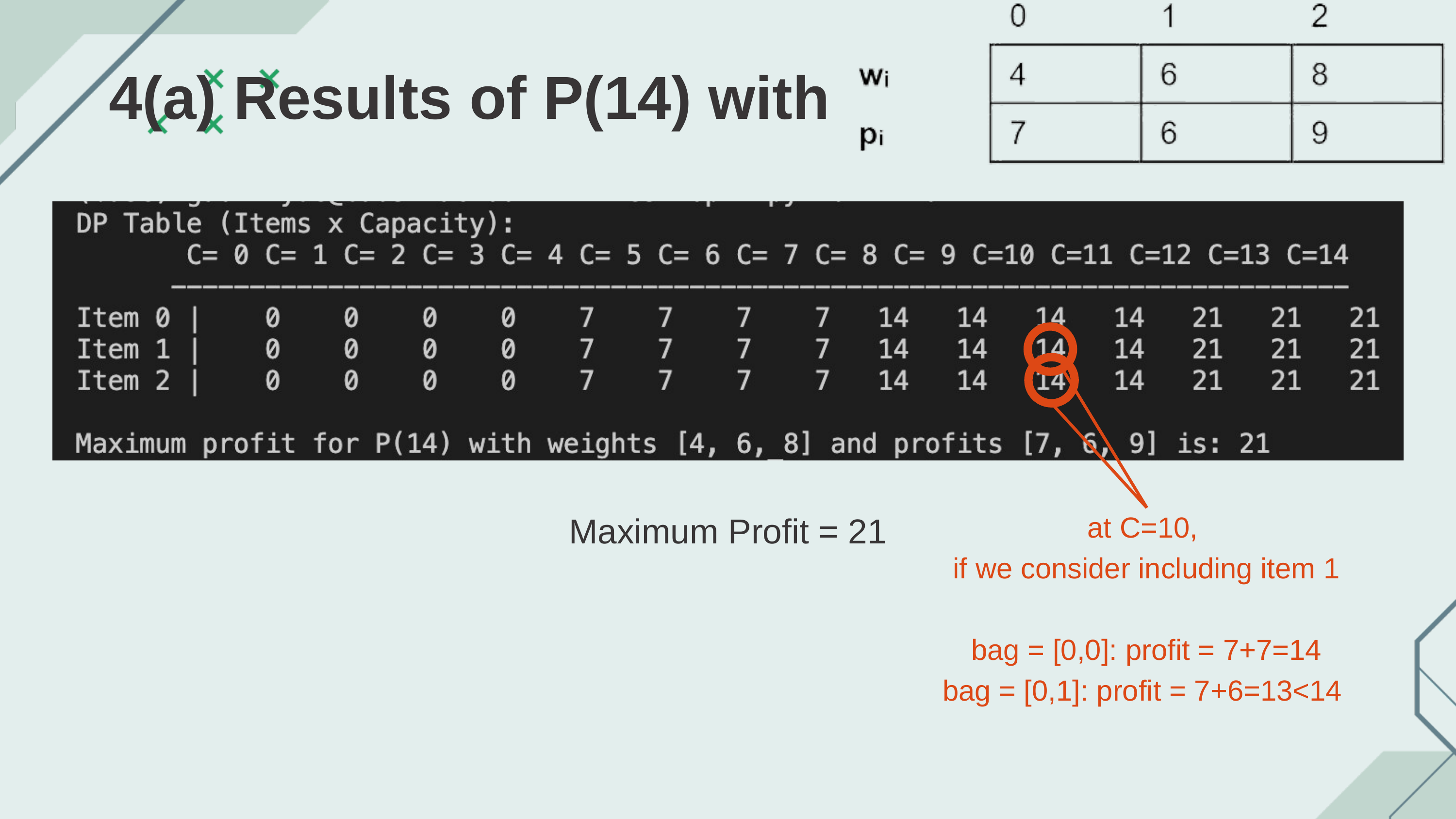

4(a) Results of P(14) with

Maximum Profit = 21
at C=10,
if we consider including item 1

bag = [0,0]: profit = 7+7=14
bag = [0,1]: profit = 7+6=13<14